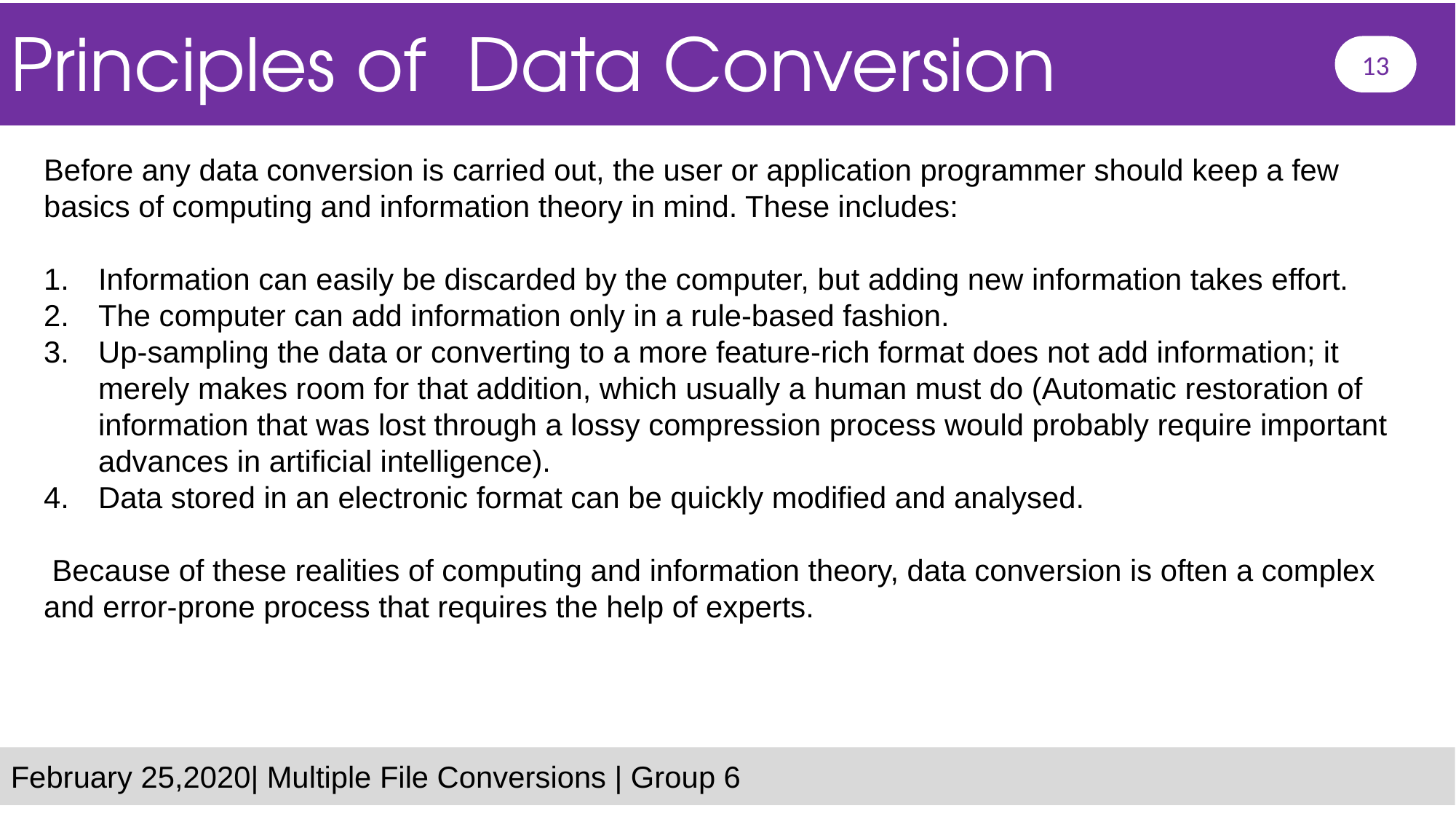

Principles of  Data Conversion
13
Before any data conversion is carried out, the user or application programmer should keep a few basics of computing and information theory in mind. These includes:

Information can easily be discarded by the computer, but adding new information takes effort.
The computer can add information only in a rule-based fashion.
Up-sampling the data or converting to a more feature-rich format does not add information; it merely makes room for that addition, which usually a human must do (Automatic restoration of information that was lost through a lossy compression process would probably require important advances in artificial intelligence).
Data stored in an electronic format can be quickly modified and analysed.

 Because of these realities of computing and information theory, data conversion is often a complex and error-prone process that requires the help of experts.

February 25,2020| Multiple File Conversions | Group 6